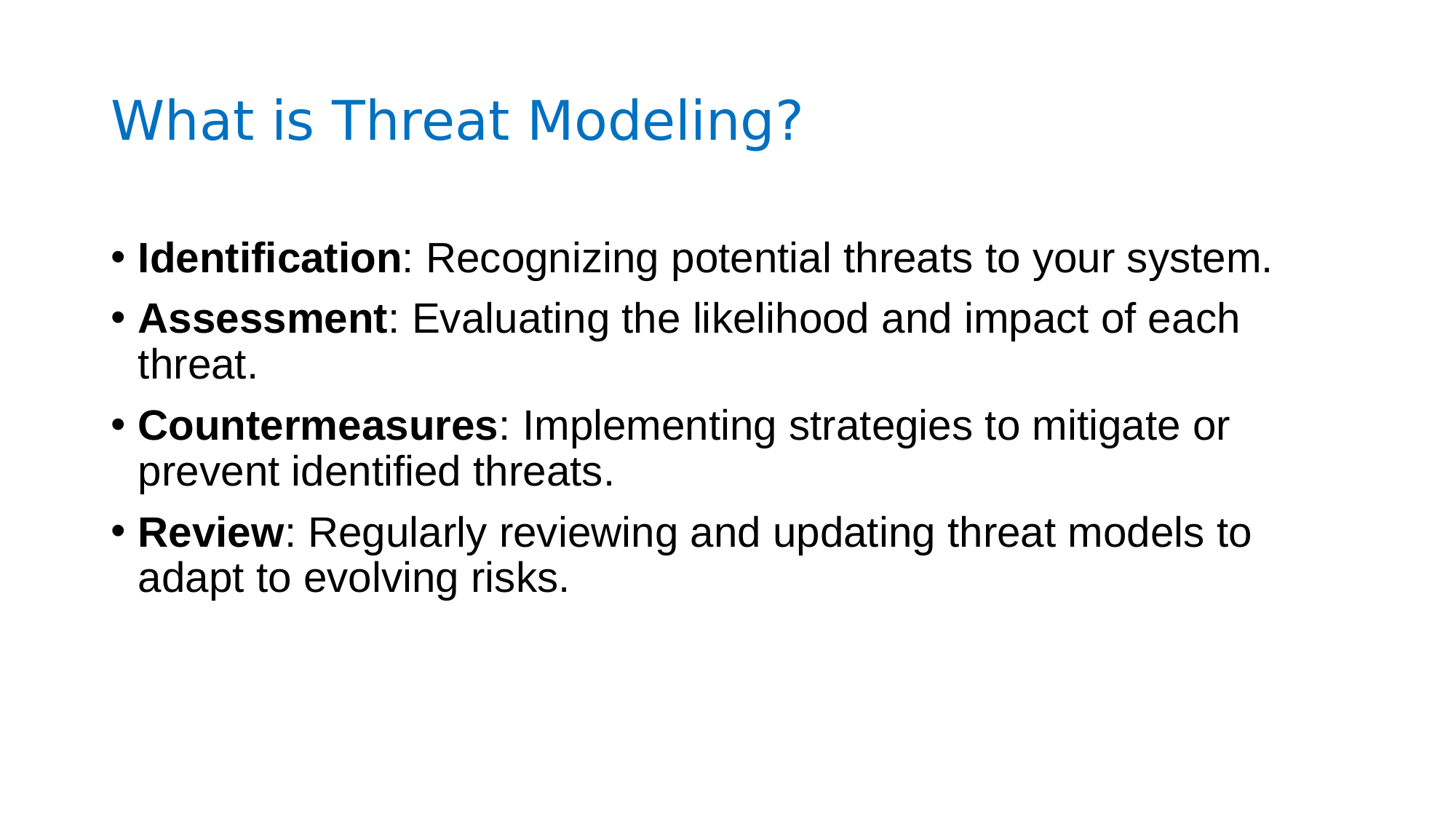

# What is Threat Modeling?
Identification: Recognizing potential threats to your system.
Assessment: Evaluating the likelihood and impact of each threat.
Countermeasures: Implementing strategies to mitigate or prevent identified threats.
Review: Regularly reviewing and updating threat models to adapt to evolving risks.